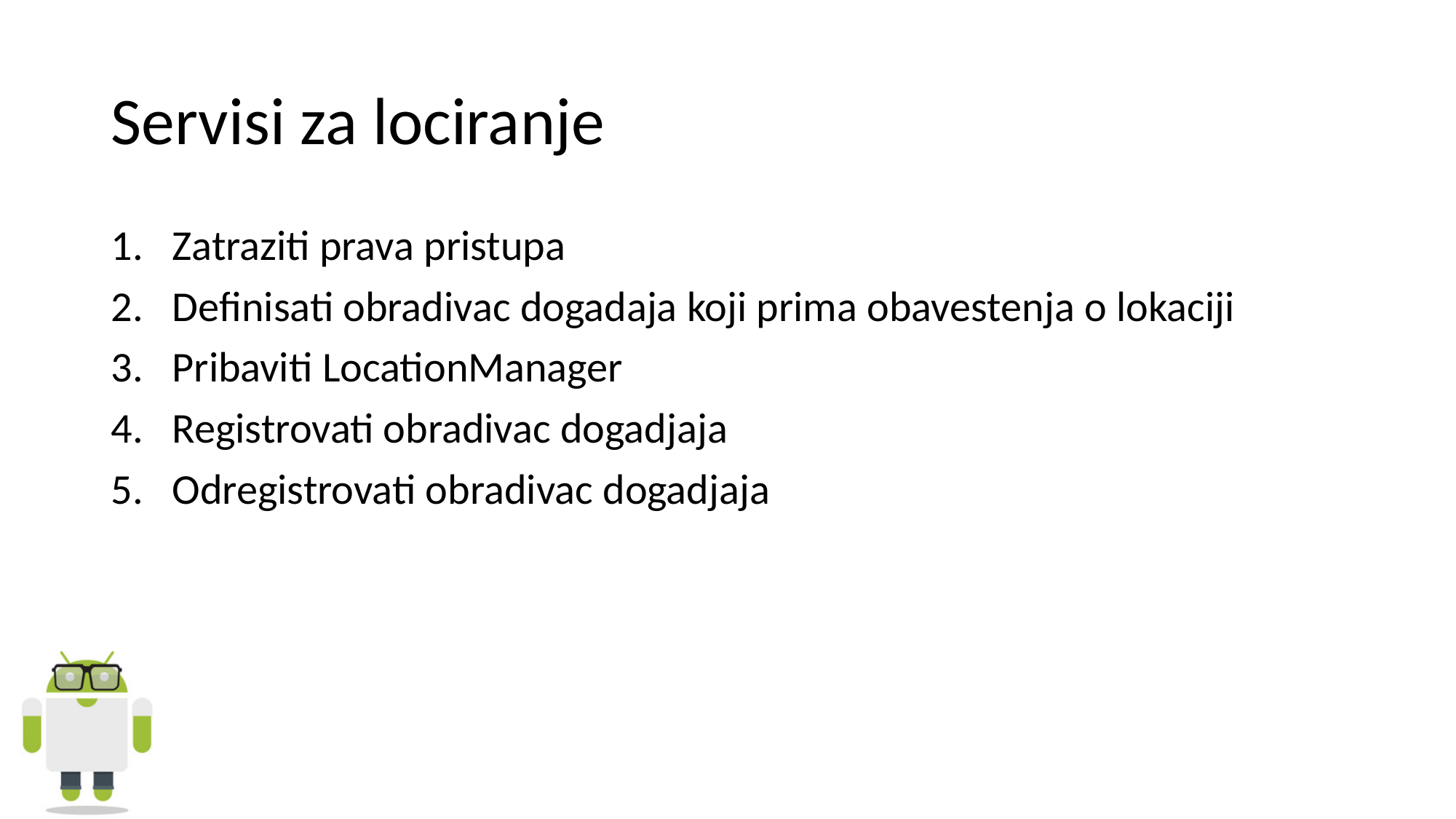

# Servisi za lociranje
Zatraziti prava pristupa
Definisati obradivac dogadaja koji prima obavestenja o lokaciji
Pribaviti LocationManager
Registrovati obradivac dogadjaja
Odregistrovati obradivac dogadjaja